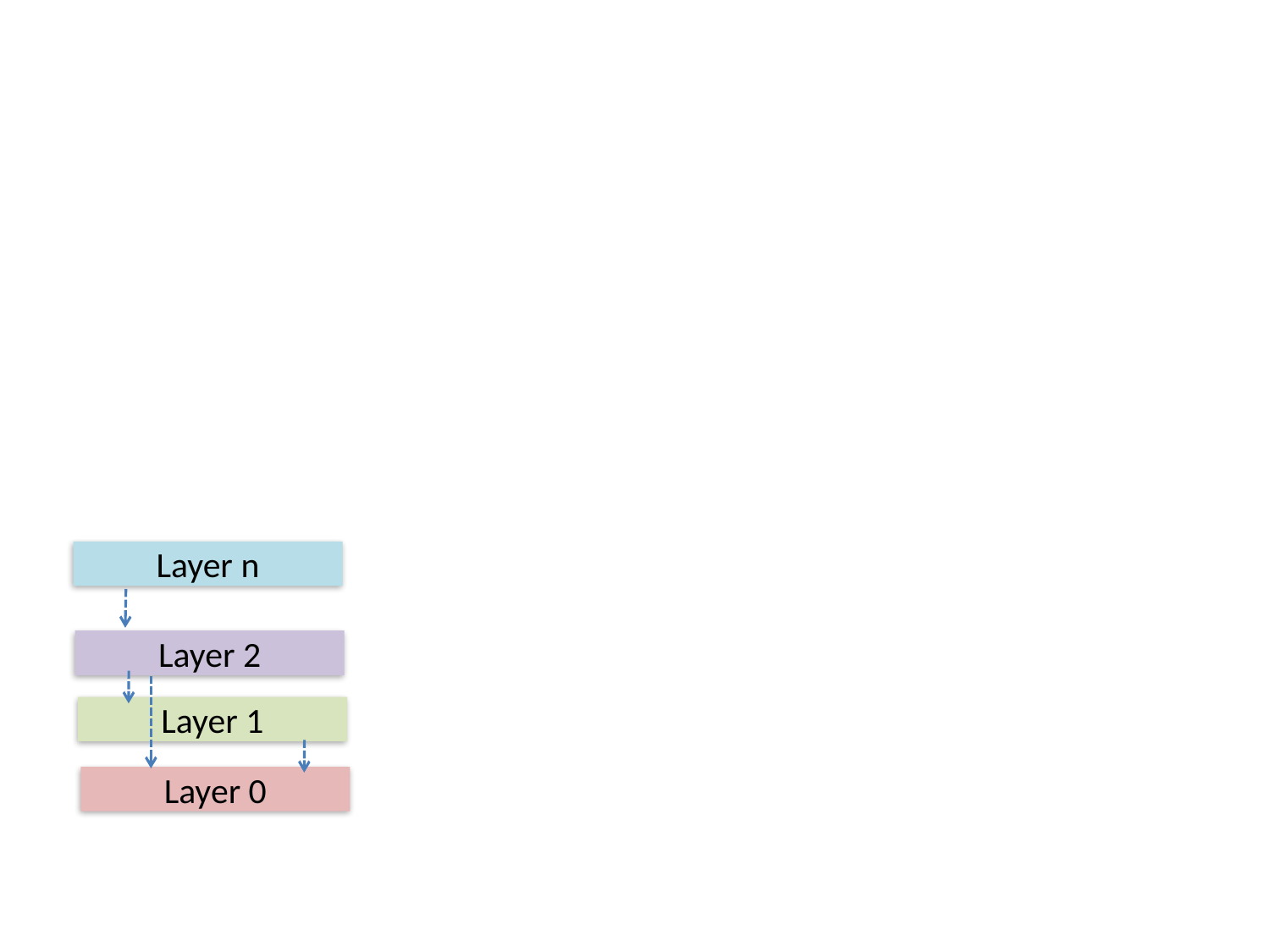

Layer n
Layer 2
Layer 1
Layer 0